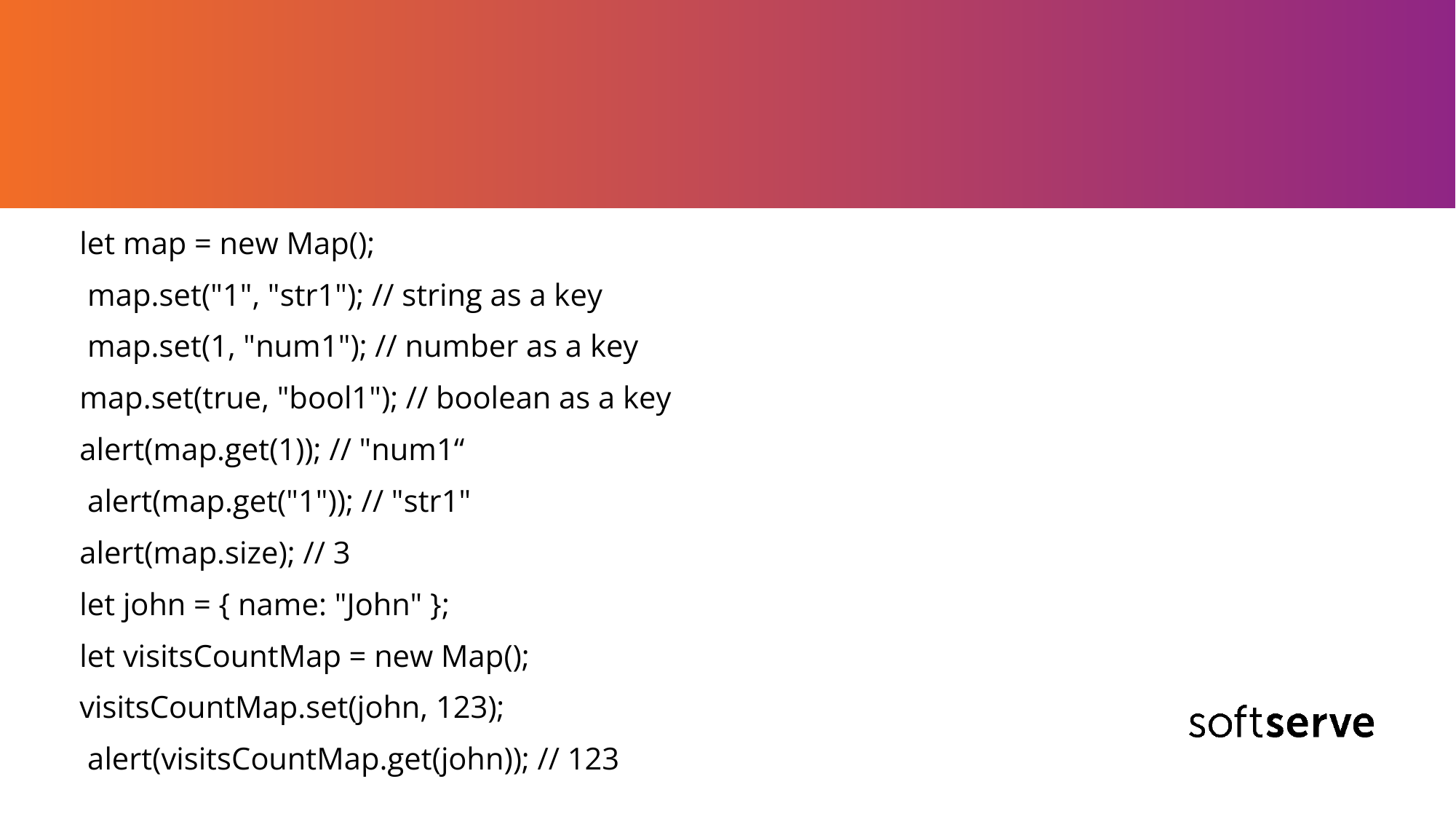

let map = new Map();
 map.set("1", "str1"); // string as a key
 map.set(1, "num1"); // number as a key
map.set(true, "bool1"); // boolean as a key
alert(map.get(1)); // "num1“
 alert(map.get("1")); // "str1"
alert(map.size); // 3
let john = { name: "John" };
let visitsCountMap = new Map();
visitsCountMap.set(john, 123);
 alert(visitsCountMap.get(john)); // 123